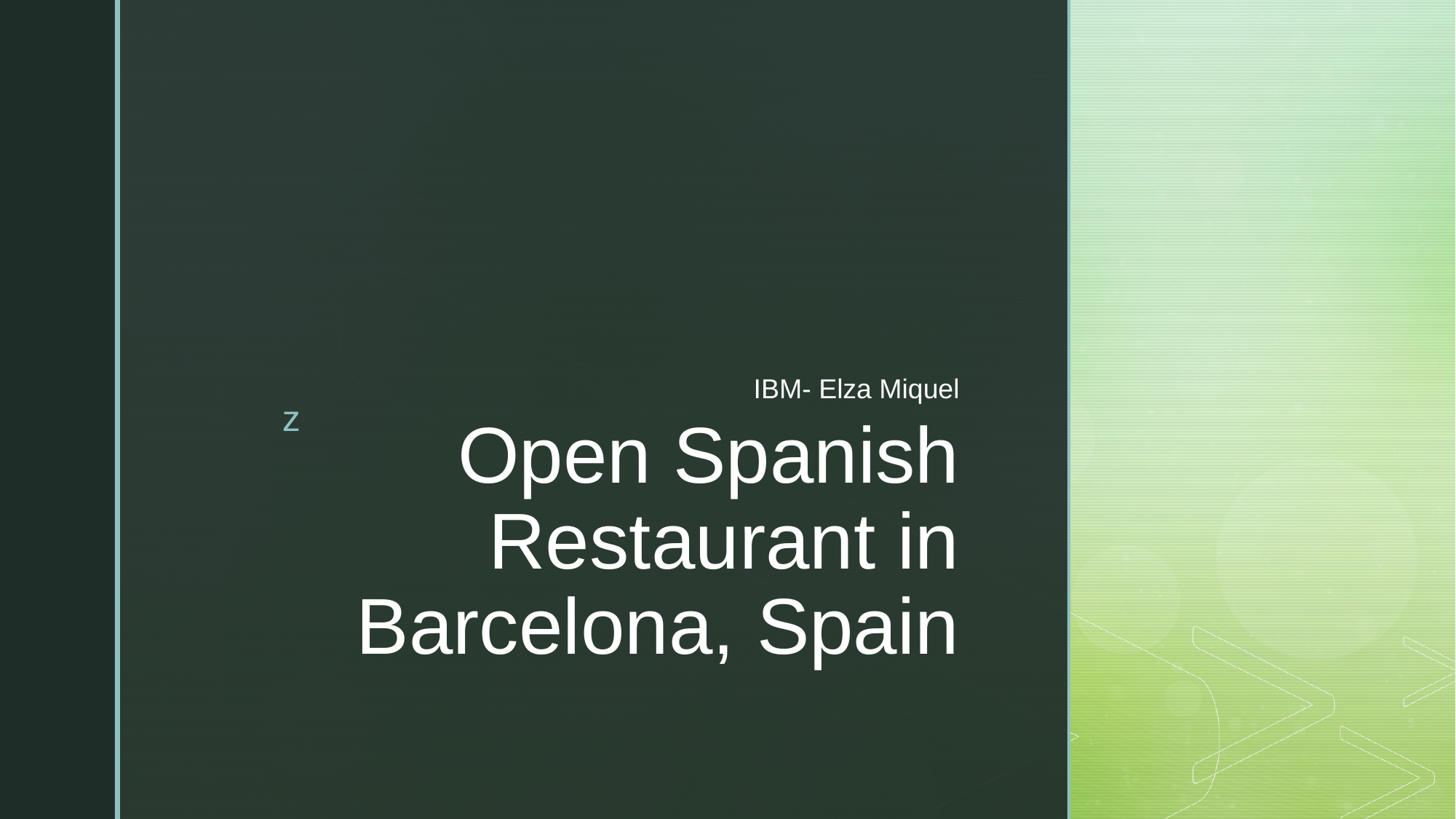

IBM- Elza Miquel
# Open Spanish Restaurant in Barcelona, Spain